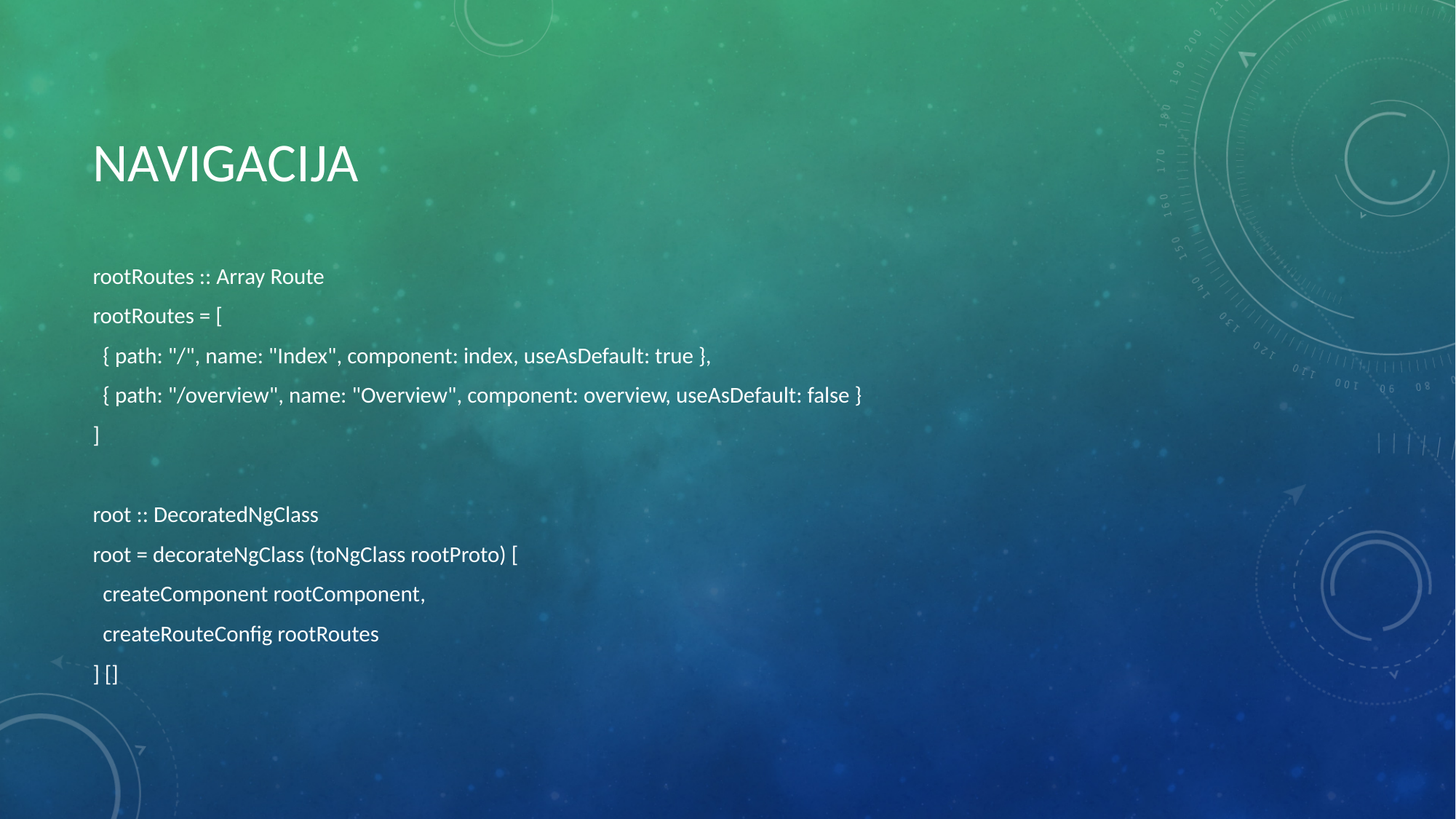

# navigacija
rootRoutes :: Array Route
rootRoutes = [
  { path: "/", name: "Index", component: index, useAsDefault: true },
  { path: "/overview", name: "Overview", component: overview, useAsDefault: false }
]

root :: DecoratedNgClass
root = decorateNgClass (toNgClass rootProto) [
  createComponent rootComponent,
  createRouteConfig rootRoutes
] []